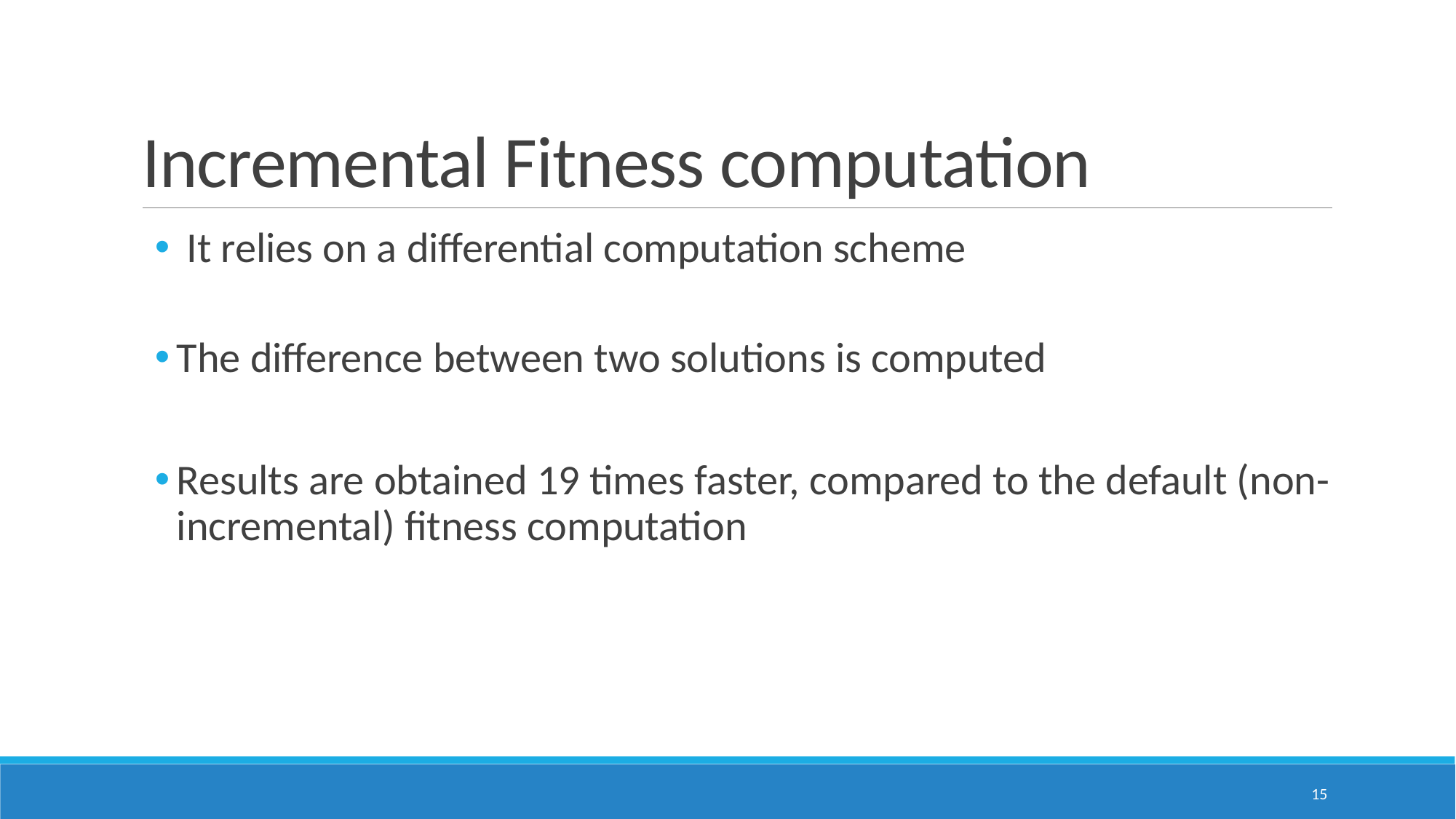

# Incremental Fitness computation
 It relies on a differential computation scheme

The difference between two solutions is computed

Results are obtained 19 times faster, compared to the default (non-incremental) fitness computation
15